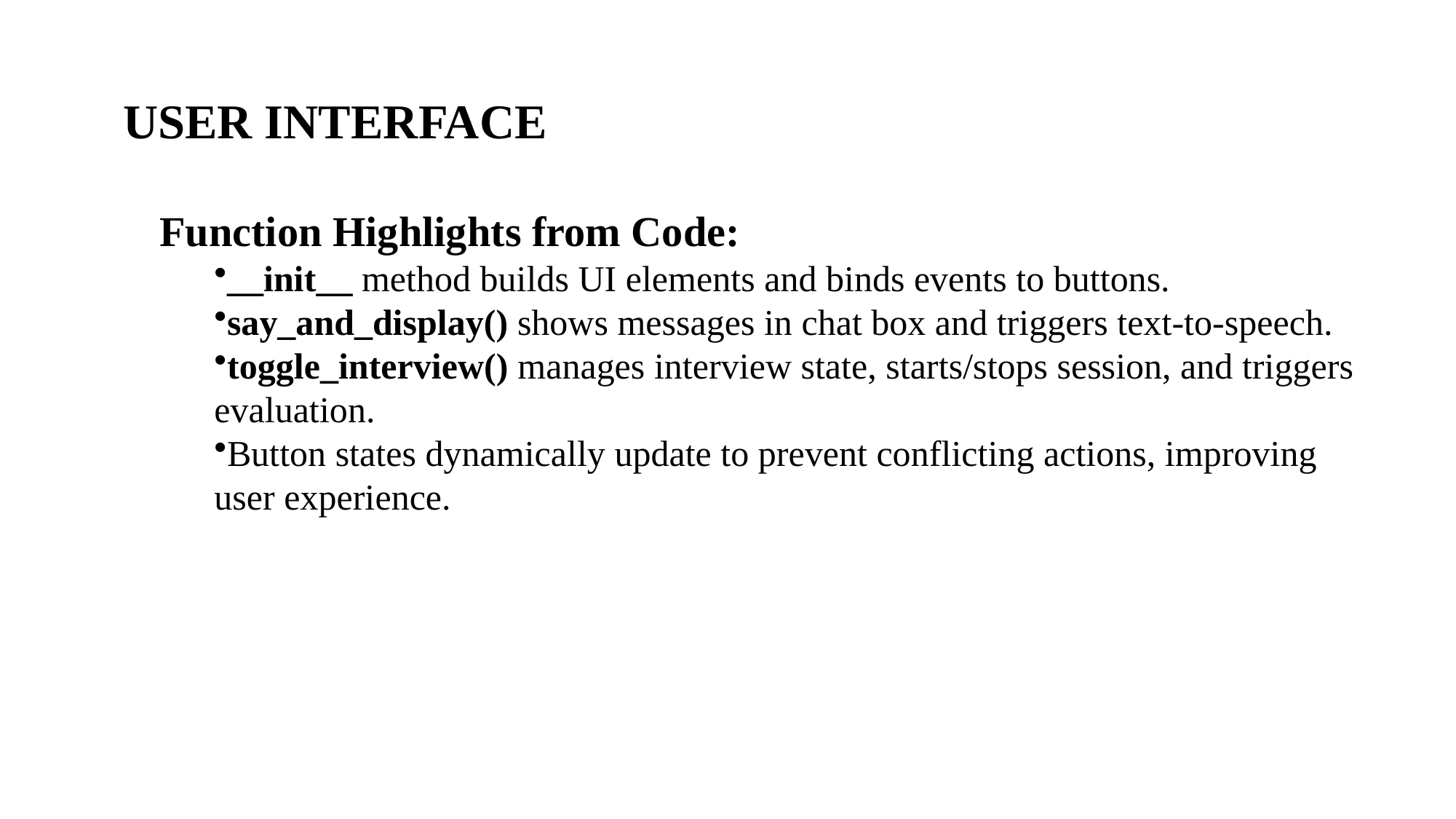

# USER INTERFACE
Function Highlights from Code:
__init__ method builds UI elements and binds events to buttons.
say_and_display() shows messages in chat box and triggers text-to-speech.
toggle_interview() manages interview state, starts/stops session, and triggers evaluation.
Button states dynamically update to prevent conflicting actions, improving user experience.

12